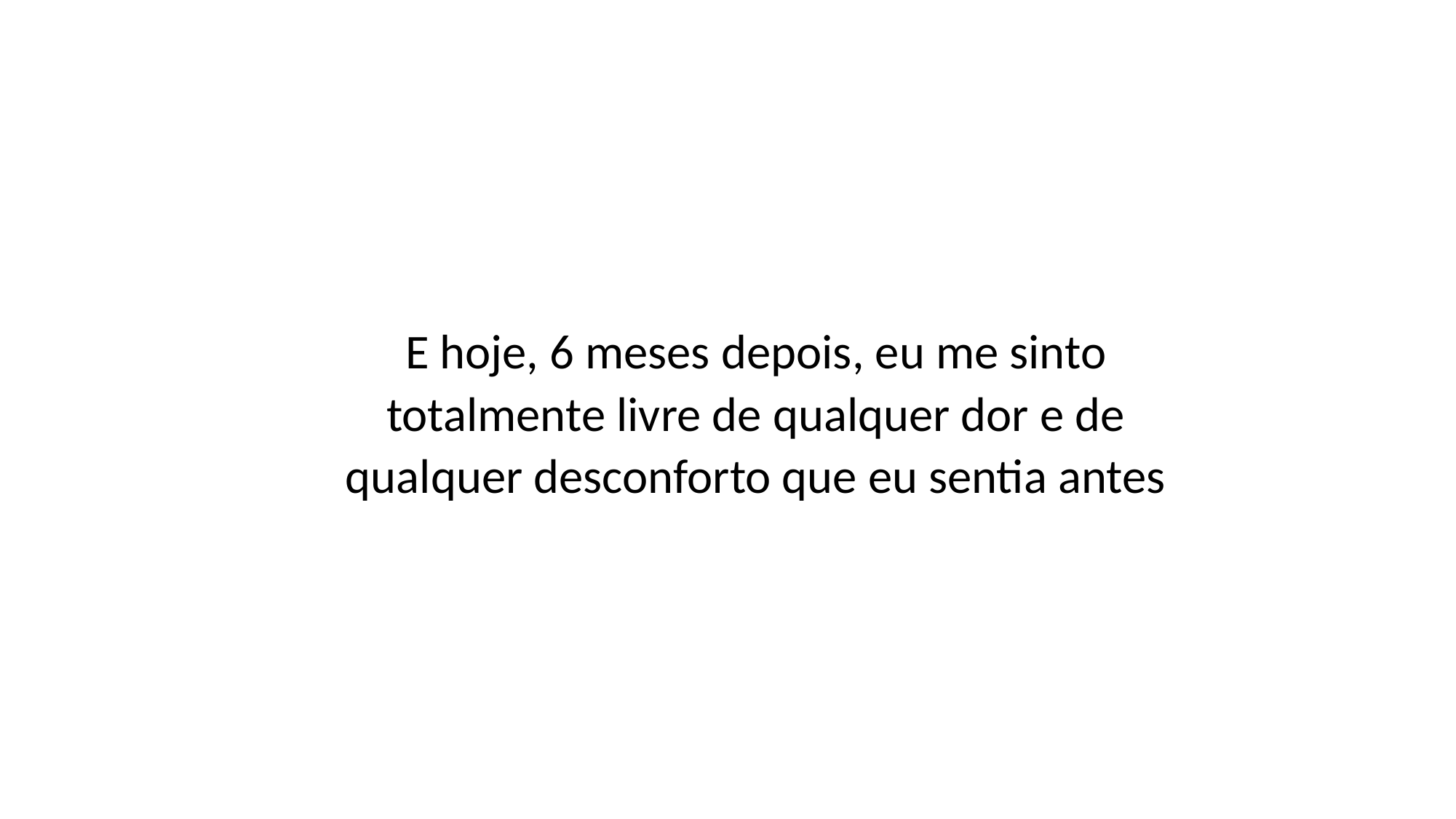

E hoje, 6 meses depois, eu me sinto totalmente livre de qualquer dor e de qualquer desconforto que eu sentia antes